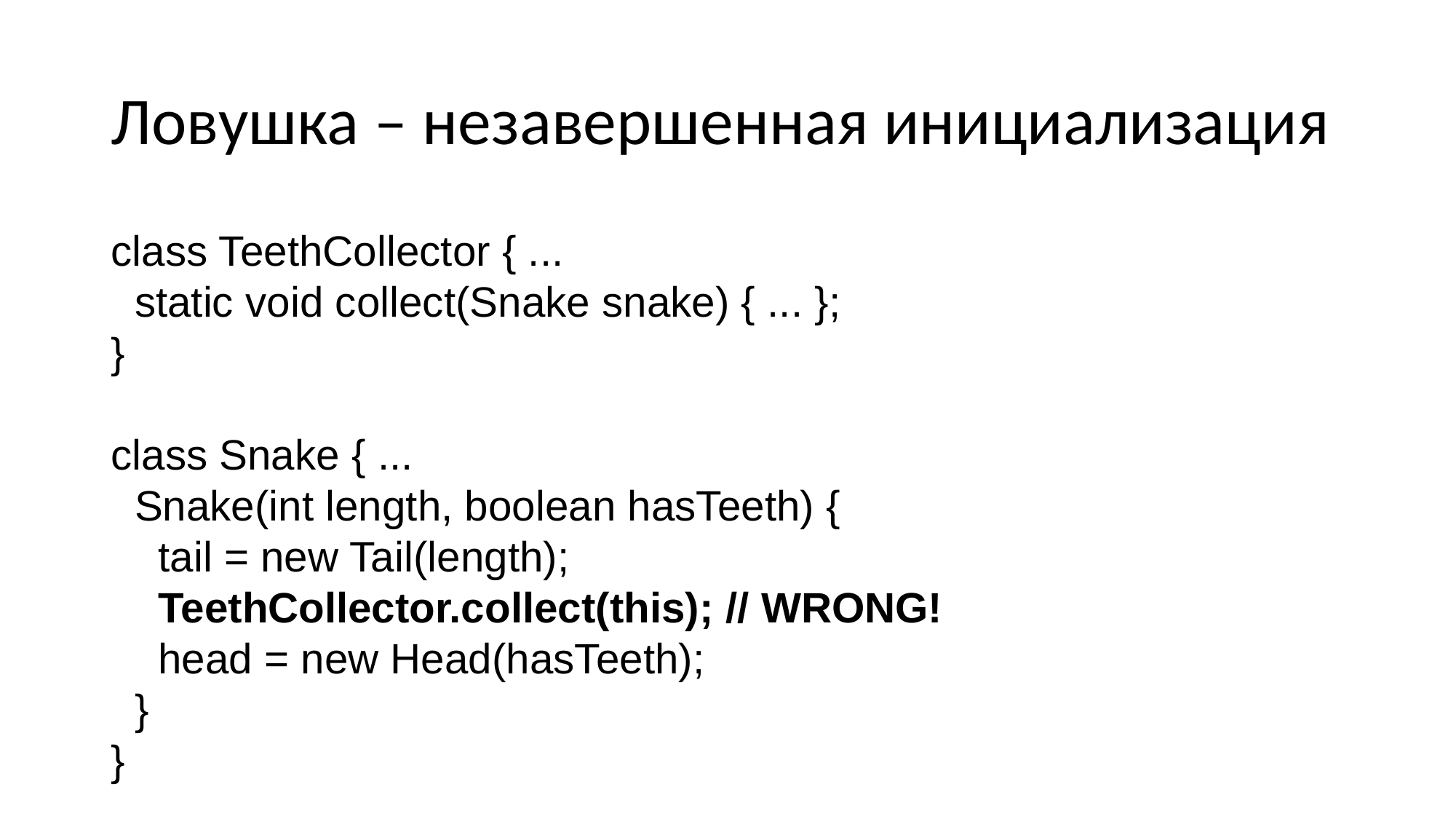

# Ловушка – незавершенная инициализация
class TeethCollector { ...
  static void collect(Snake snake) { ... };
}

class Snake { ...
  Snake(int length, boolean hasTeeth) {
    tail = new Tail(length);
    TeethCollector.collect(this); // WRONG!
    head = new Head(hasTeeth);
  }
}